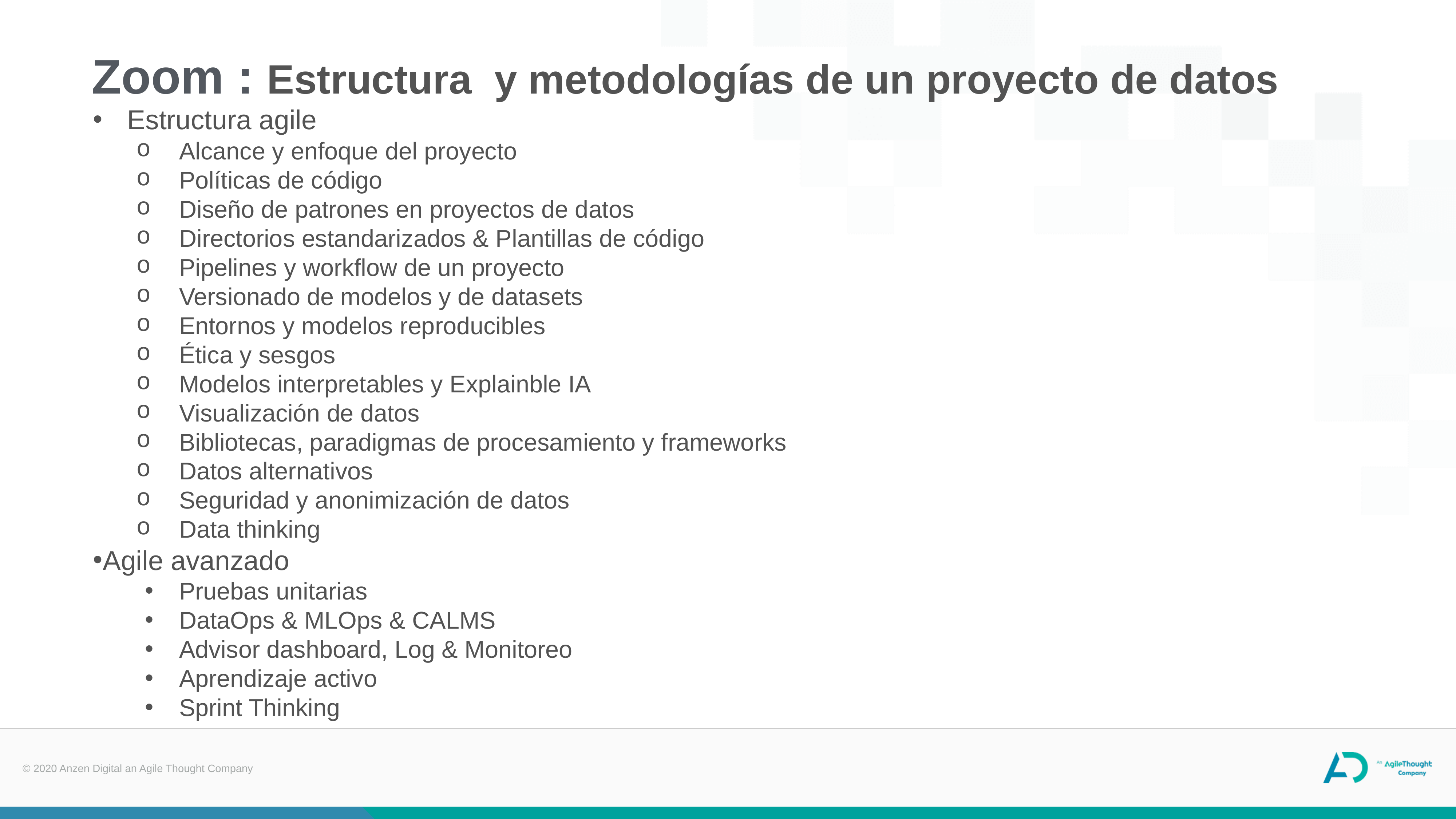

Zoom : Estructura  y metodologías de un proyecto de datos
Estructura agile
Alcance y enfoque del proyecto
Políticas de código
Diseño de patrones en proyectos de datos
Directorios estandarizados & Plantillas de código
Pipelines y workflow de un proyecto
Versionado de modelos y de datasets
Entornos y modelos reproducibles
Ética y sesgos
Modelos interpretables y Explainble IA
Visualización de datos
Bibliotecas, paradigmas de procesamiento y frameworks
Datos alternativos
Seguridad y anonimización de datos
Data thinking
Agile avanzado
Pruebas unitarias
DataOps & MLOps & CALMS
Advisor dashboard, Log & Monitoreo
Aprendizaje activo
Sprint Thinking